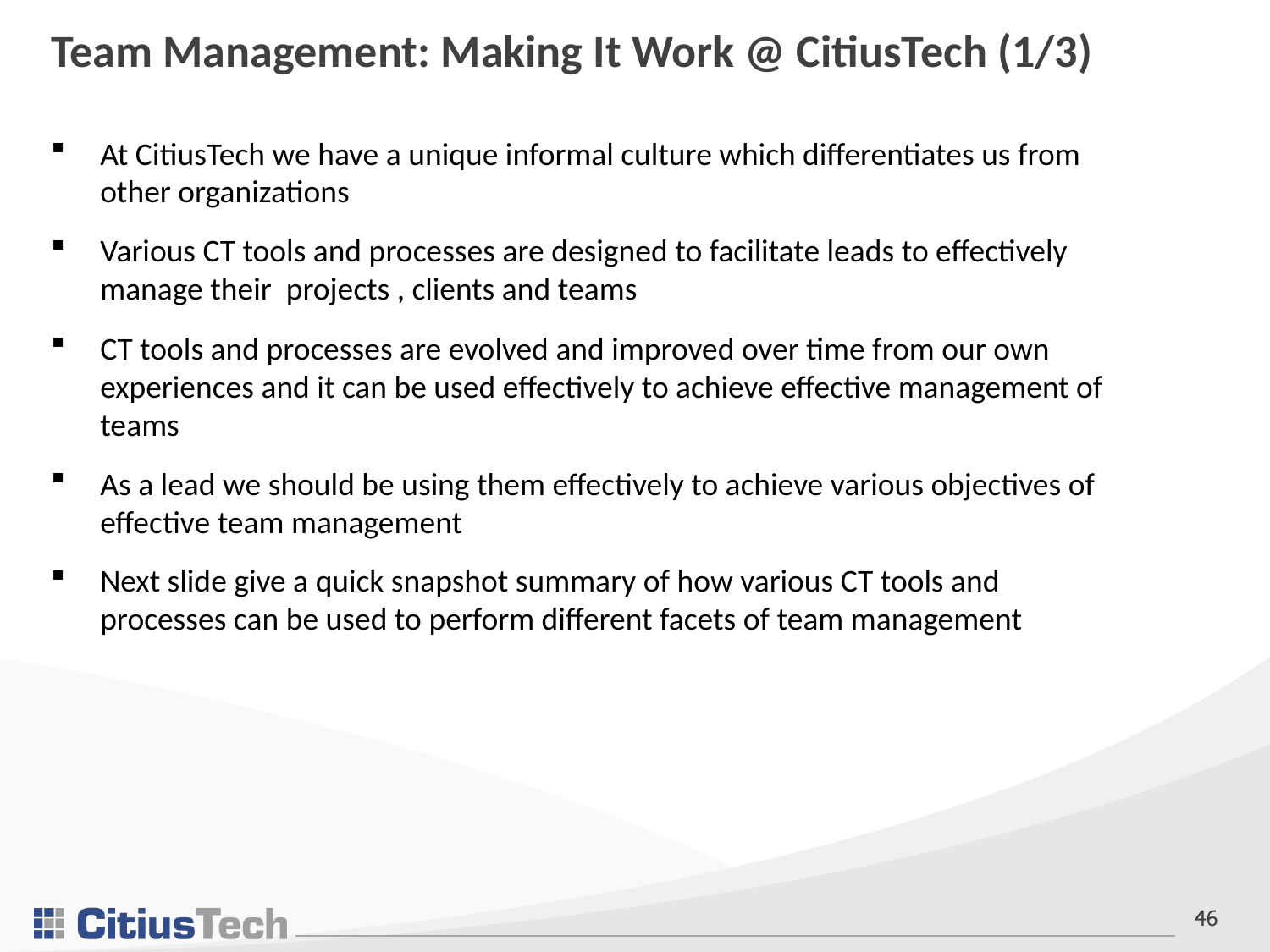

# Team Management: Making It Work @ CitiusTech (1/3)
At CitiusTech we have a unique informal culture which differentiates us from other organizations
Various CT tools and processes are designed to facilitate leads to effectively manage their  projects , clients and teams
CT tools and processes are evolved and improved over time from our own experiences and it can be used effectively to achieve effective management of teams
As a lead we should be using them effectively to achieve various objectives of effective team management
Next slide give a quick snapshot summary of how various CT tools and processes can be used to perform different facets of team management